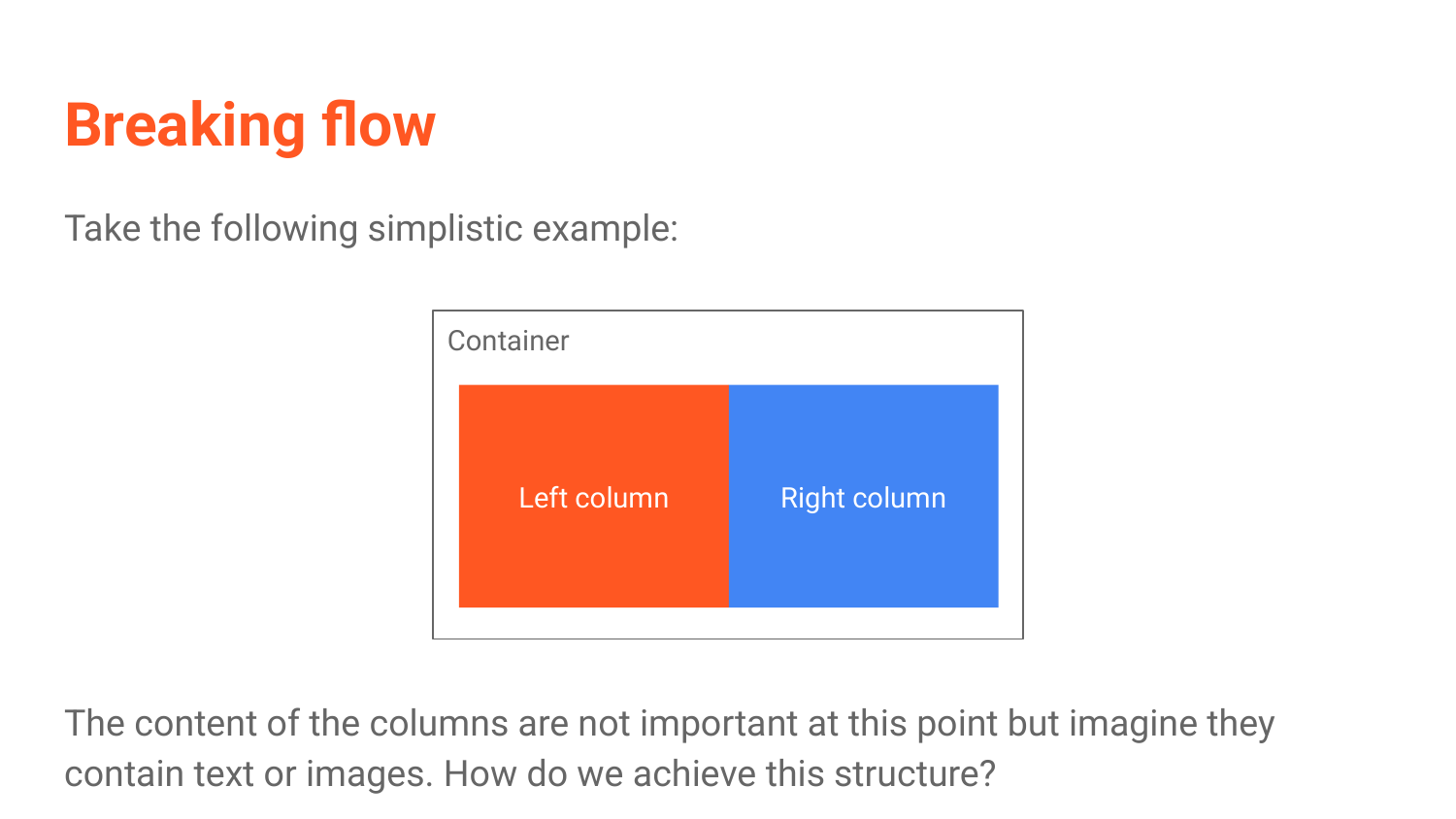

# Breaking flow
Take the following simplistic example:

The content of the columns are not important at this point but imagine they contain text or images. How do we achieve this structure?

Container

Left column
Right column